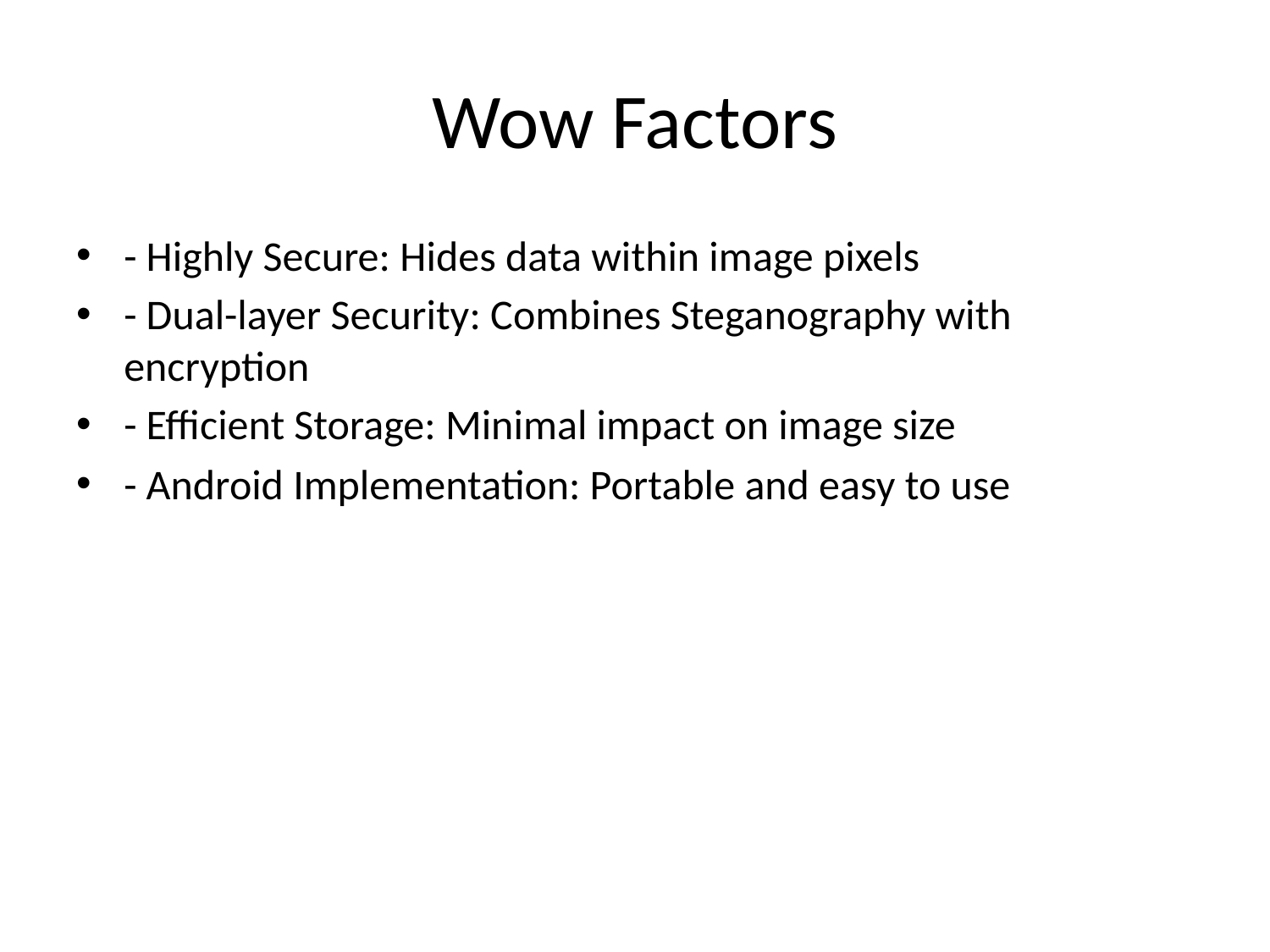

# Wow Factors
- Highly Secure: Hides data within image pixels
- Dual-layer Security: Combines Steganography with encryption
- Efficient Storage: Minimal impact on image size
- Android Implementation: Portable and easy to use